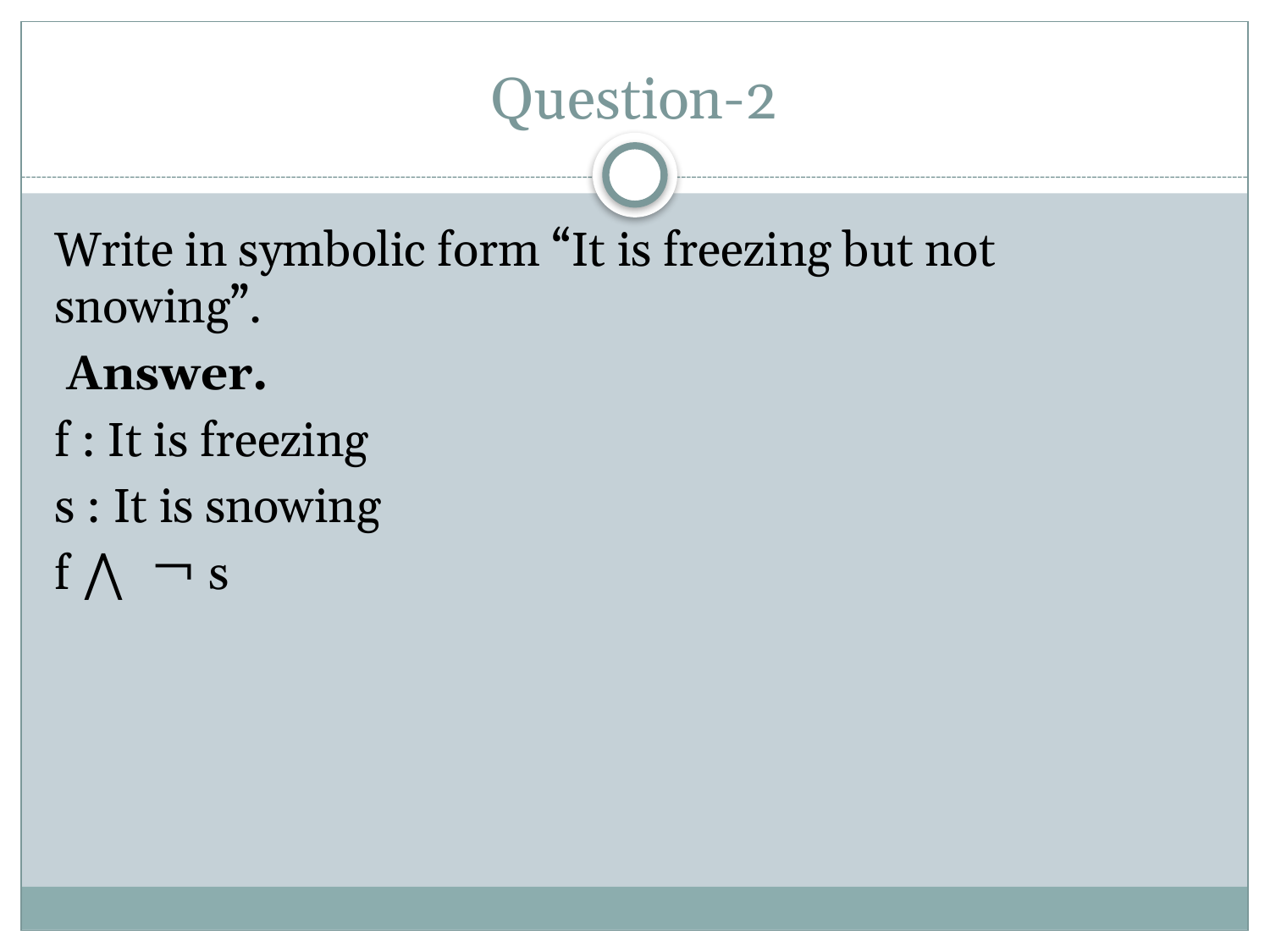

# Question-2
Write in symbolic form “It is freezing but not snowing”.
 Answer.
f : It is freezing
s : It is snowing
f ⋀ ￢s